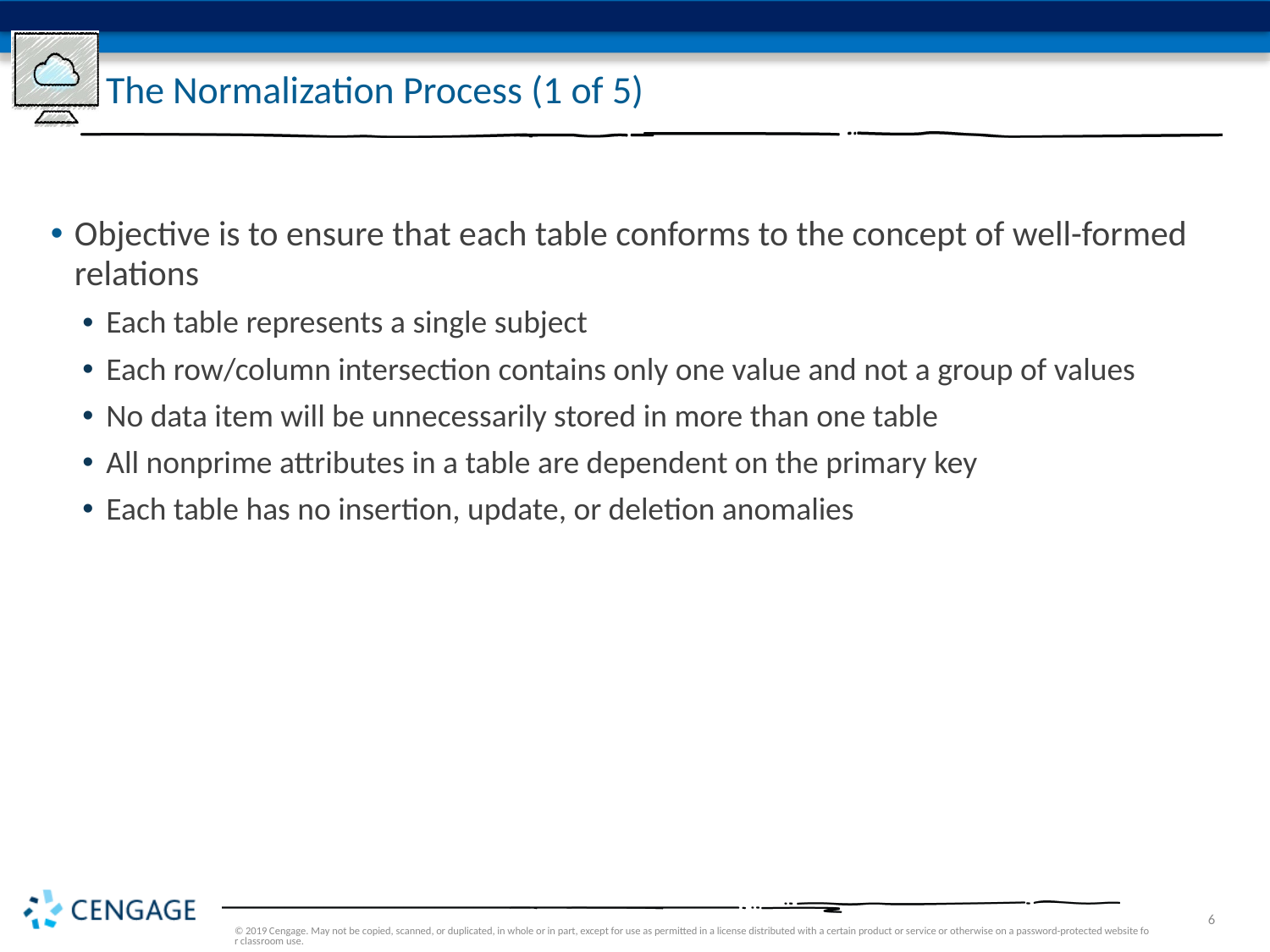

# The Normalization Process (1 of 5)
Objective is to ensure that each table conforms to the concept of well-formed relations
Each table represents a single subject
Each row/column intersection contains only one value and not a group of values
No data item will be unnecessarily stored in more than one table
All nonprime attributes in a table are dependent on the primary key
Each table has no insertion, update, or deletion anomalies
© 2019 Cengage. May not be copied, scanned, or duplicated, in whole or in part, except for use as permitted in a license distributed with a certain product or service or otherwise on a password-protected website for classroom use.